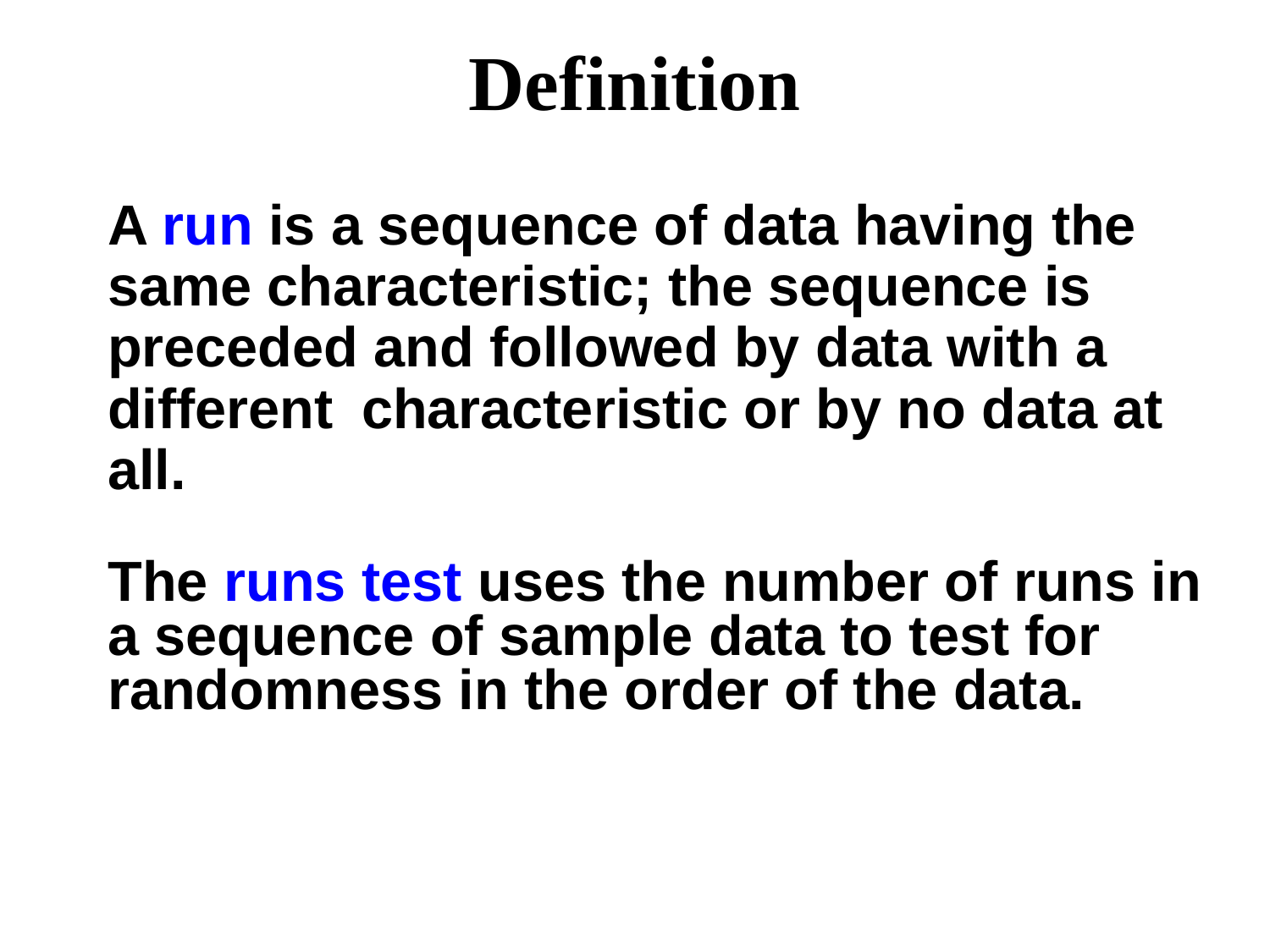

Definition
A run is a sequence of data having the same characteristic; the sequence is preceded and followed by data with a different 	characteristic or by no data at all.
The runs test uses the number of runs in a sequence of sample data to test for randomness in the order of the data.